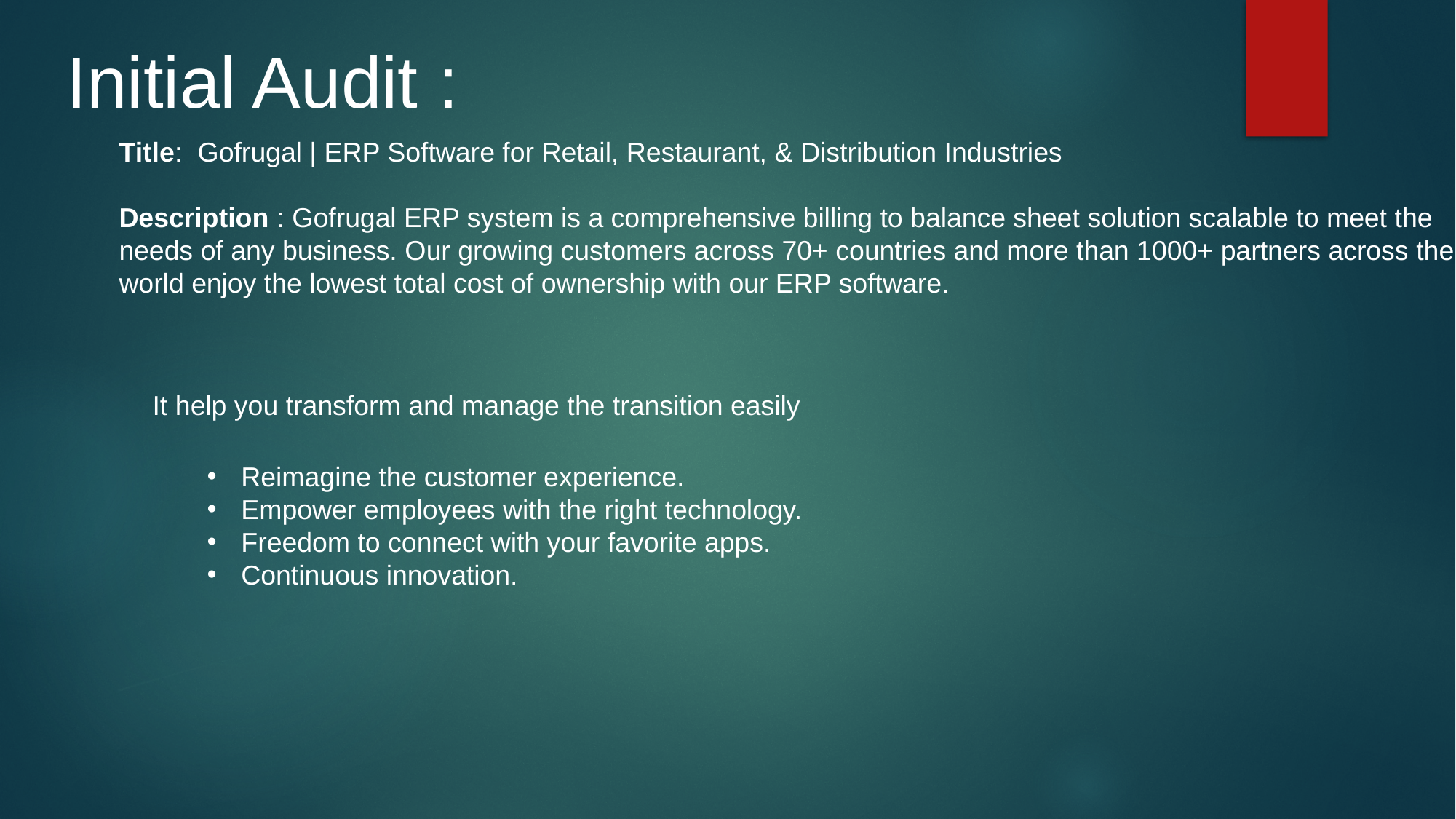

Initial Audit :
Title:  Gofrugal | ERP Software for Retail, Restaurant, & Distribution Industries

Description : Gofrugal ERP system is a comprehensive billing to balance sheet solution scalable to meet the needs of any business. Our growing customers across 70+ countries and more than 1000+ partners across the world enjoy the lowest total cost of ownership with our ERP software.
It help you transform and manage the transition easily
Reimagine the customer experience.
Empower employees with the right technology.
Freedom to connect with your favorite apps.
Continuous innovation.